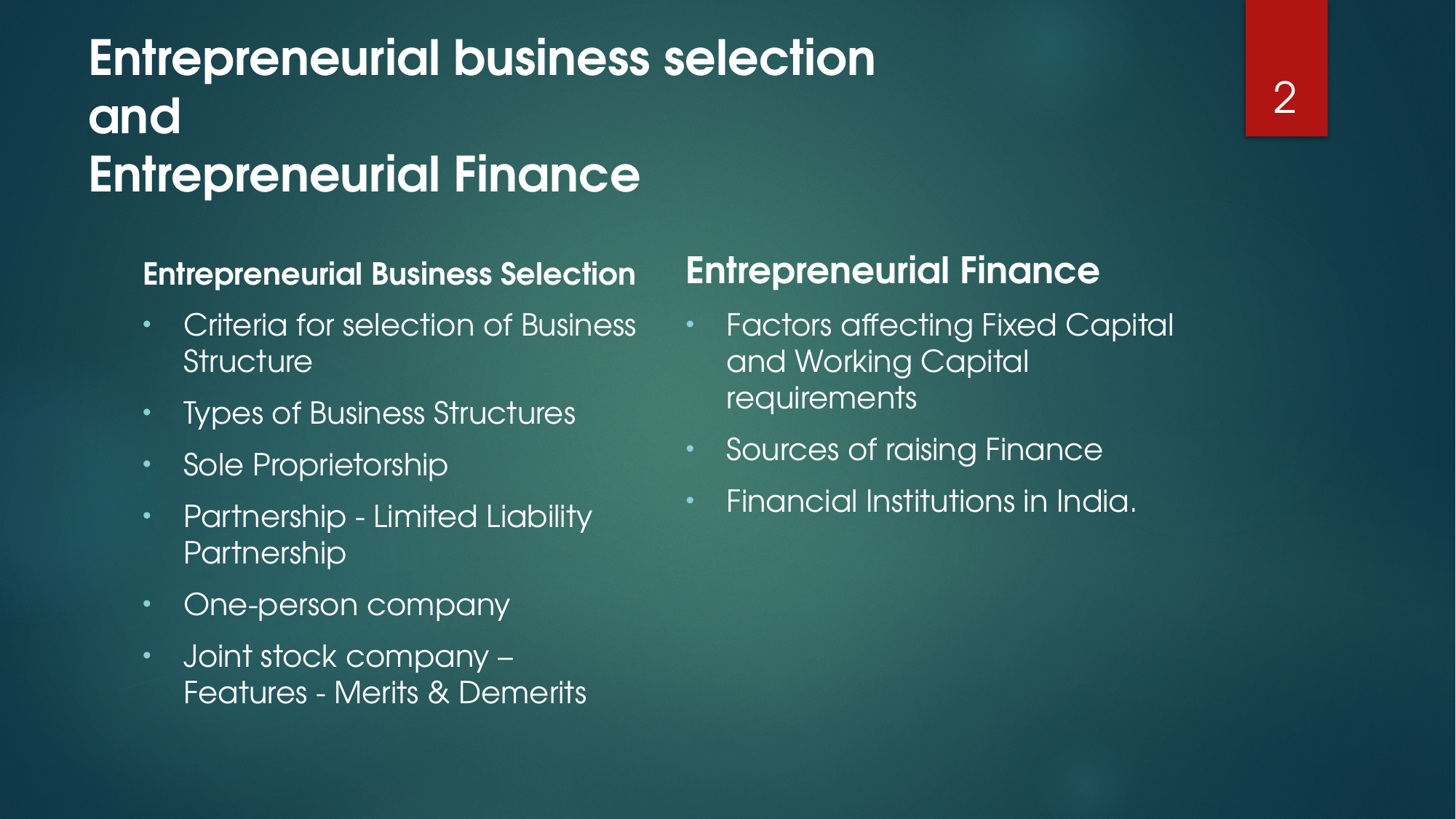

# Entrepreneurial business selection and Entrepreneurial Finance
2

Entrepreneurial Business Selection
Entrepreneurial Finance
Criteria for selection of Business Structure
Types of Business Structures
Sole Proprietorship
Partnership - Limited Liability Partnership
One-person company
Joint stock company – Features - Merits & Demerits
Factors affecting Fixed Capital and Working Capital requirements
Sources of raising Finance
Financial Institutions in India.